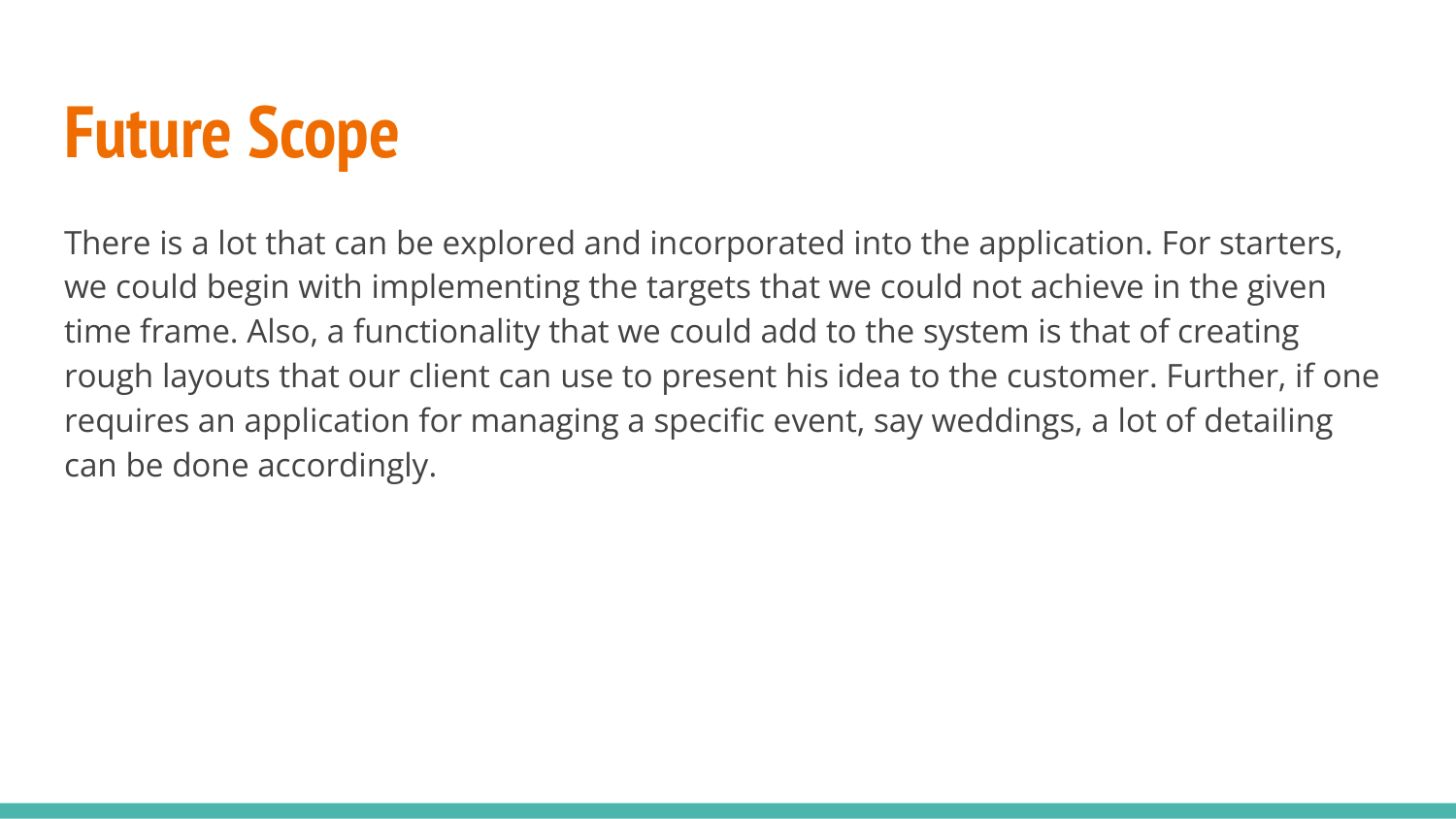

# Future Scope
There is a lot that can be explored and incorporated into the application. For starters, we could begin with implementing the targets that we could not achieve in the given time frame. Also, a functionality that we could add to the system is that of creating rough layouts that our client can use to present his idea to the customer. Further, if one requires an application for managing a specific event, say weddings, a lot of detailing can be done accordingly.